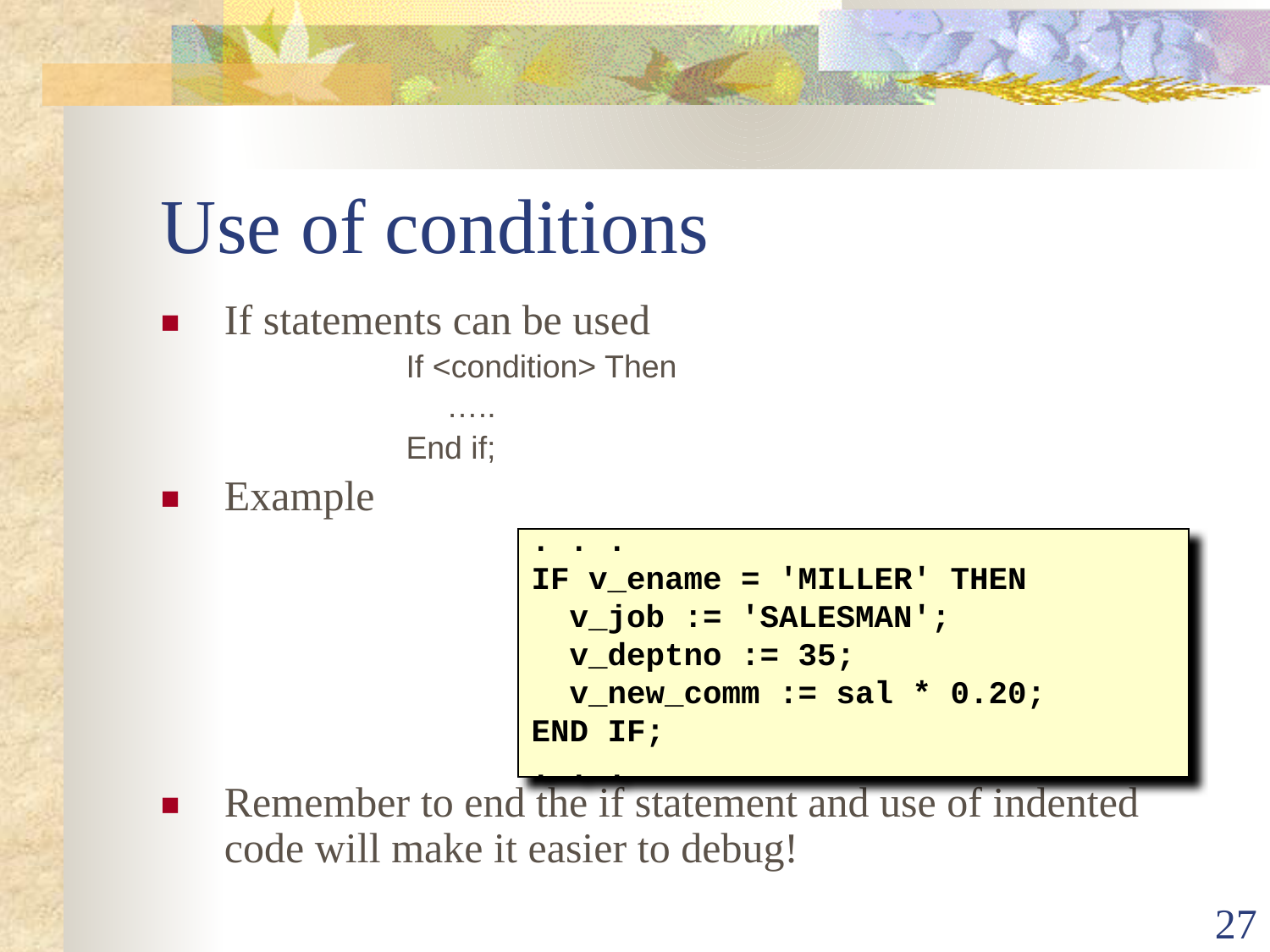

# Use of conditions
If statements can be used
If <condition> Then
	…..
End if;
Example

Remember to end the if statement and use of indented code will make it easier to debug!
. . .
IF v_ename = 'MILLER' THEN
  v_job := 'SALESMAN';
  v_deptno := 35;
  v_new_comm := sal * 0.20;
END IF;
. . .
27